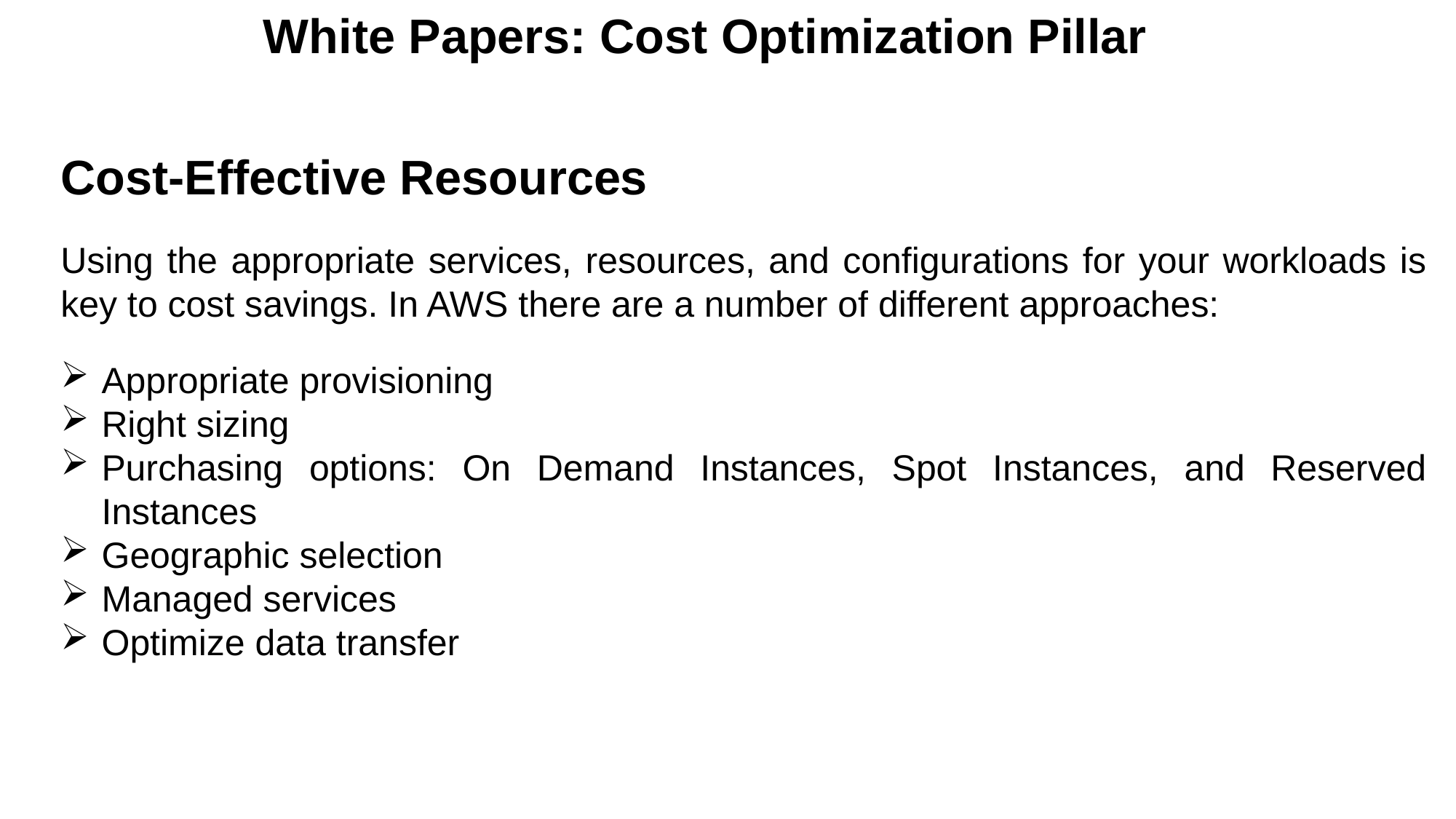

White Papers: Cost Optimization Pillar
Cost-Effective Resources

Using the appropriate services, resources, and configurations for your workloads is key to cost savings. In AWS there are a number of different approaches:

Appropriate provisioning
Right sizing
Purchasing options: On Demand Instances, Spot Instances, and Reserved Instances
Geographic selection
Managed services
Optimize data transfer